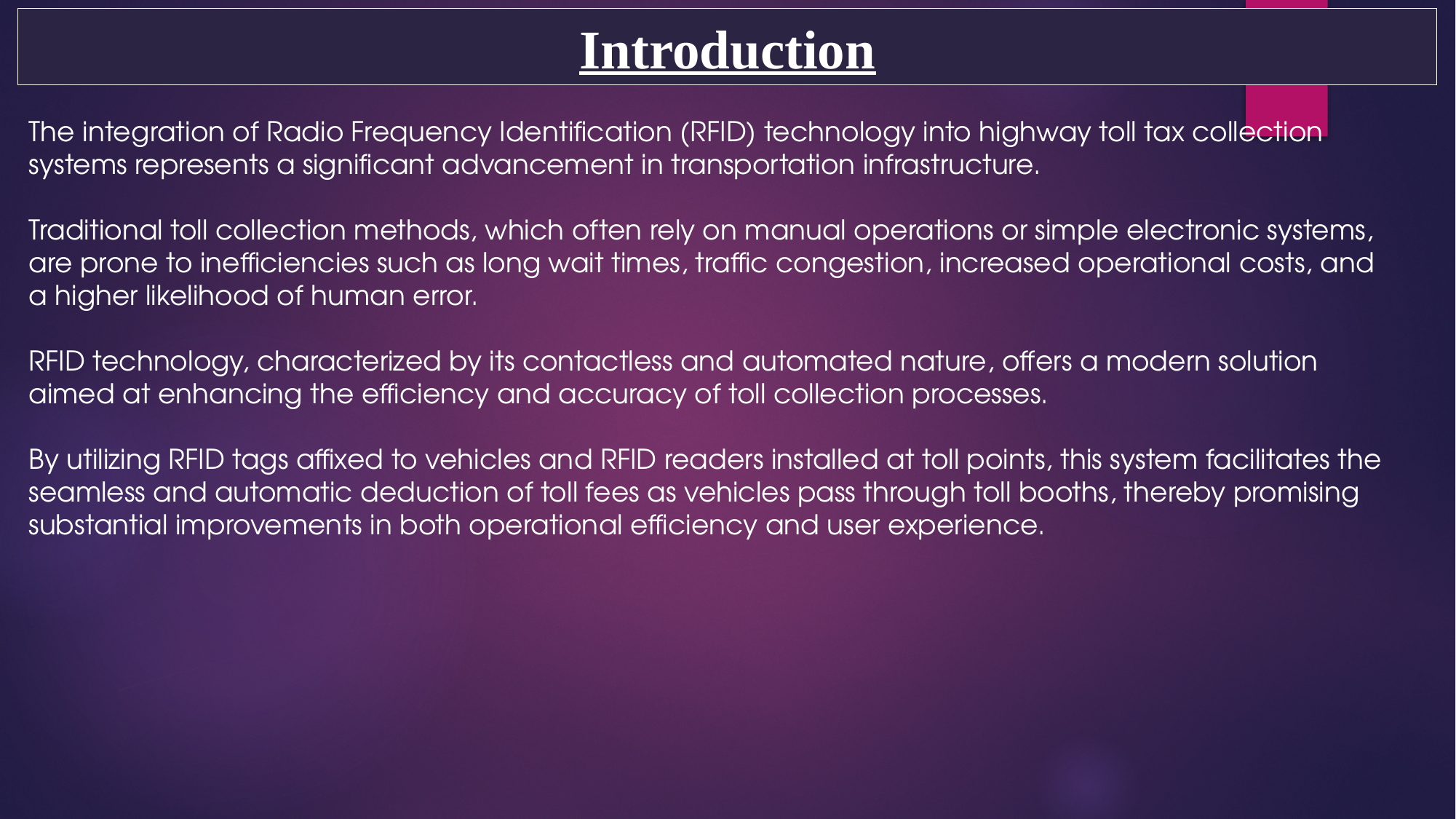

Introduction
The integration of Radio Frequency Identification (RFID) technology into highway toll tax collection systems represents a significant advancement in transportation infrastructure.

Traditional toll collection methods, which often rely on manual operations or simple electronic systems, are prone to inefficiencies such as long wait times, traffic congestion, increased operational costs, and a higher likelihood of human error.

RFID technology, characterized by its contactless and automated nature, offers a modern solution aimed at enhancing the efficiency and accuracy of toll collection processes.

By utilizing RFID tags affixed to vehicles and RFID readers installed at toll points, this system facilitates the seamless and automatic deduction of toll fees as vehicles pass through toll booths, thereby promising substantial improvements in both operational efficiency and user experience.